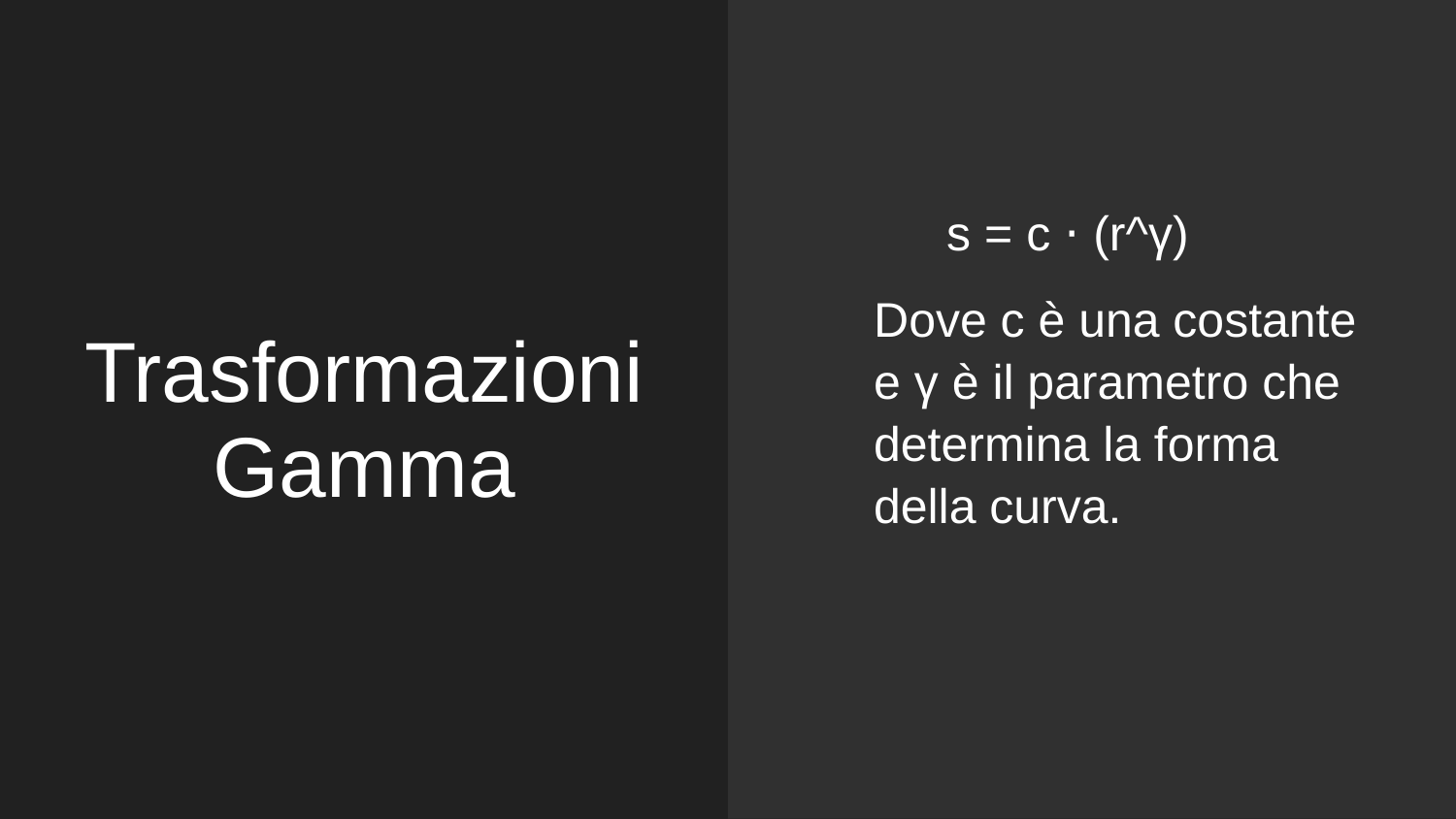

s = c ⋅ (r^γ)
Dove c è una costante e γ è il parametro che determina la forma della curva.

# Trasformazioni Gamma